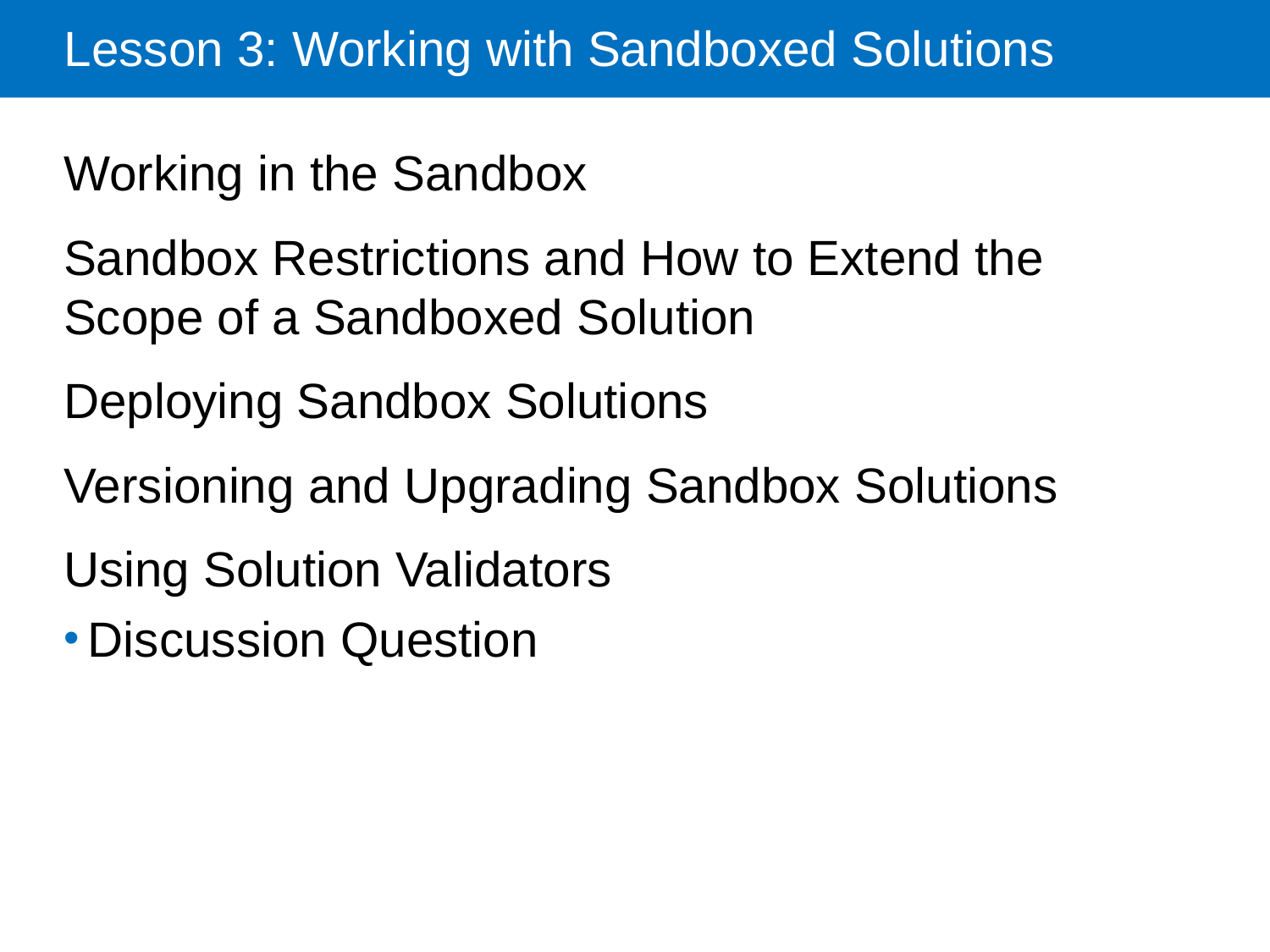

# Lesson 3: Working with Sandboxed Solutions
Working in the Sandbox
Sandbox Restrictions and How to Extend the Scope of a Sandboxed Solution
Deploying Sandbox Solutions
Versioning and Upgrading Sandbox Solutions
Using Solution Validators
Discussion Question